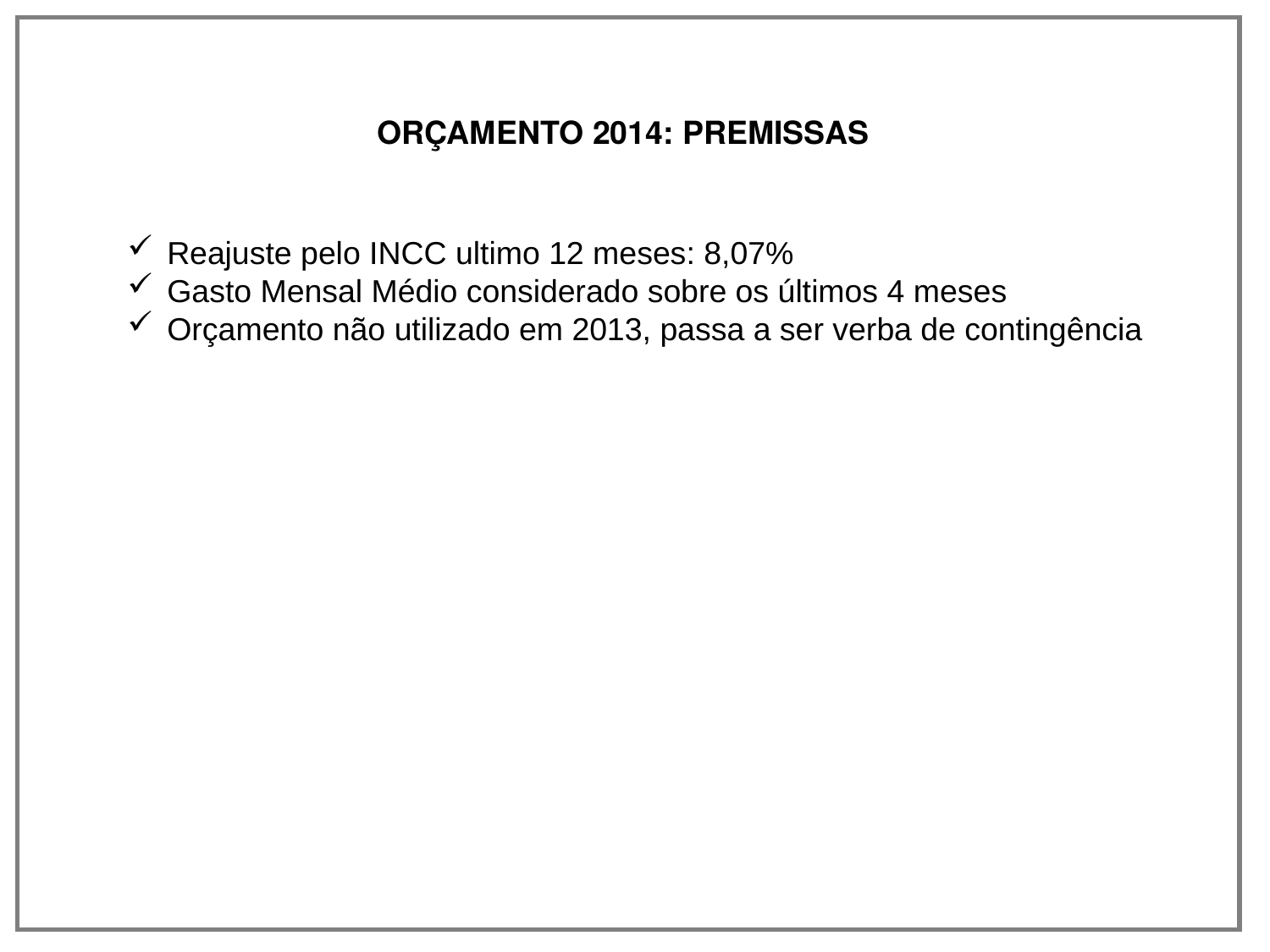

ORÇAMENTO 2014: PREMISSAS
Reajuste pelo INCC ultimo 12 meses: 8,07%
Gasto Mensal Médio considerado sobre os últimos 4 meses
Orçamento não utilizado em 2013, passa a ser verba de contingência